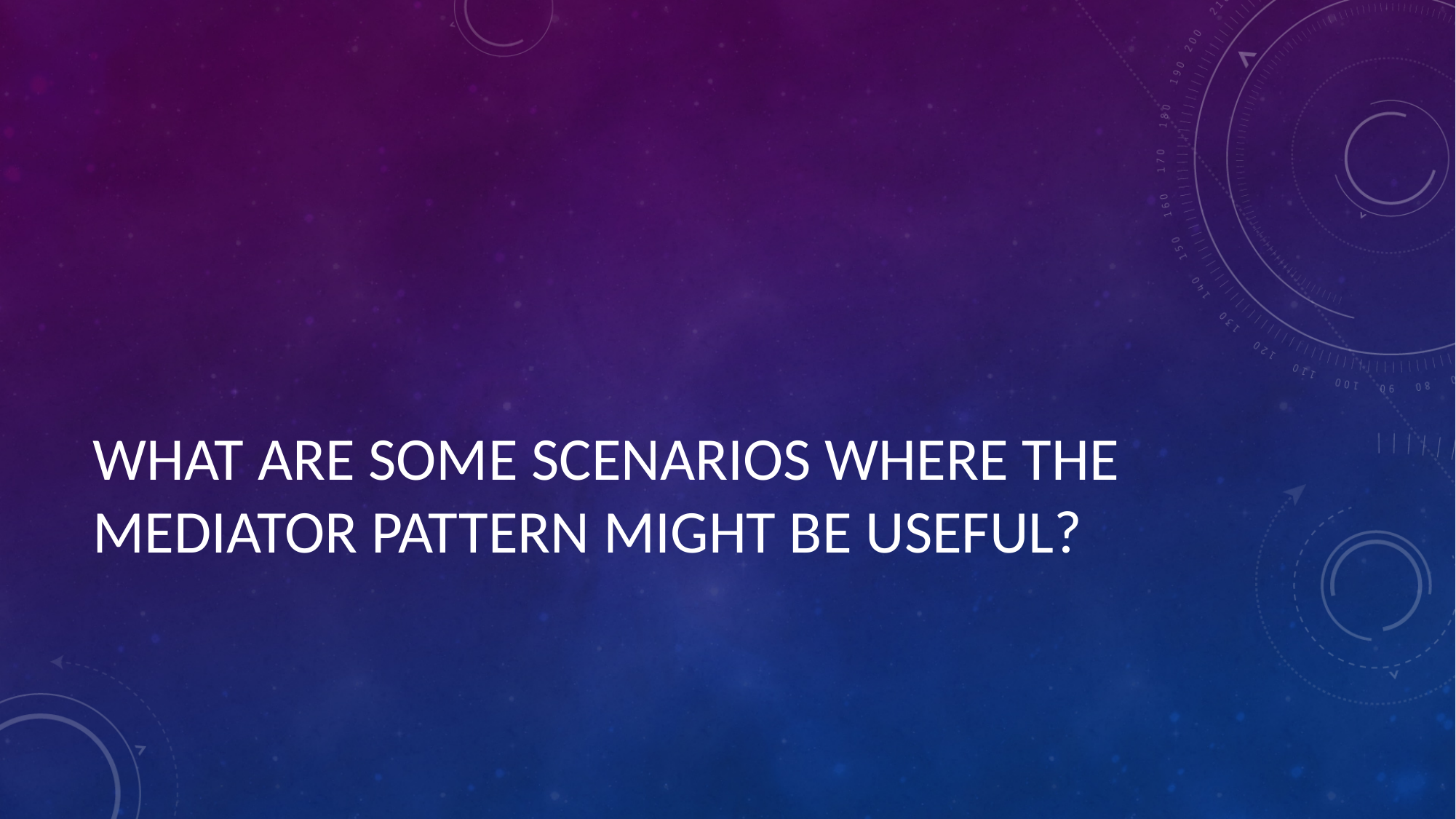

# What are some Scenarios where The mediator Pattern Might be Useful?